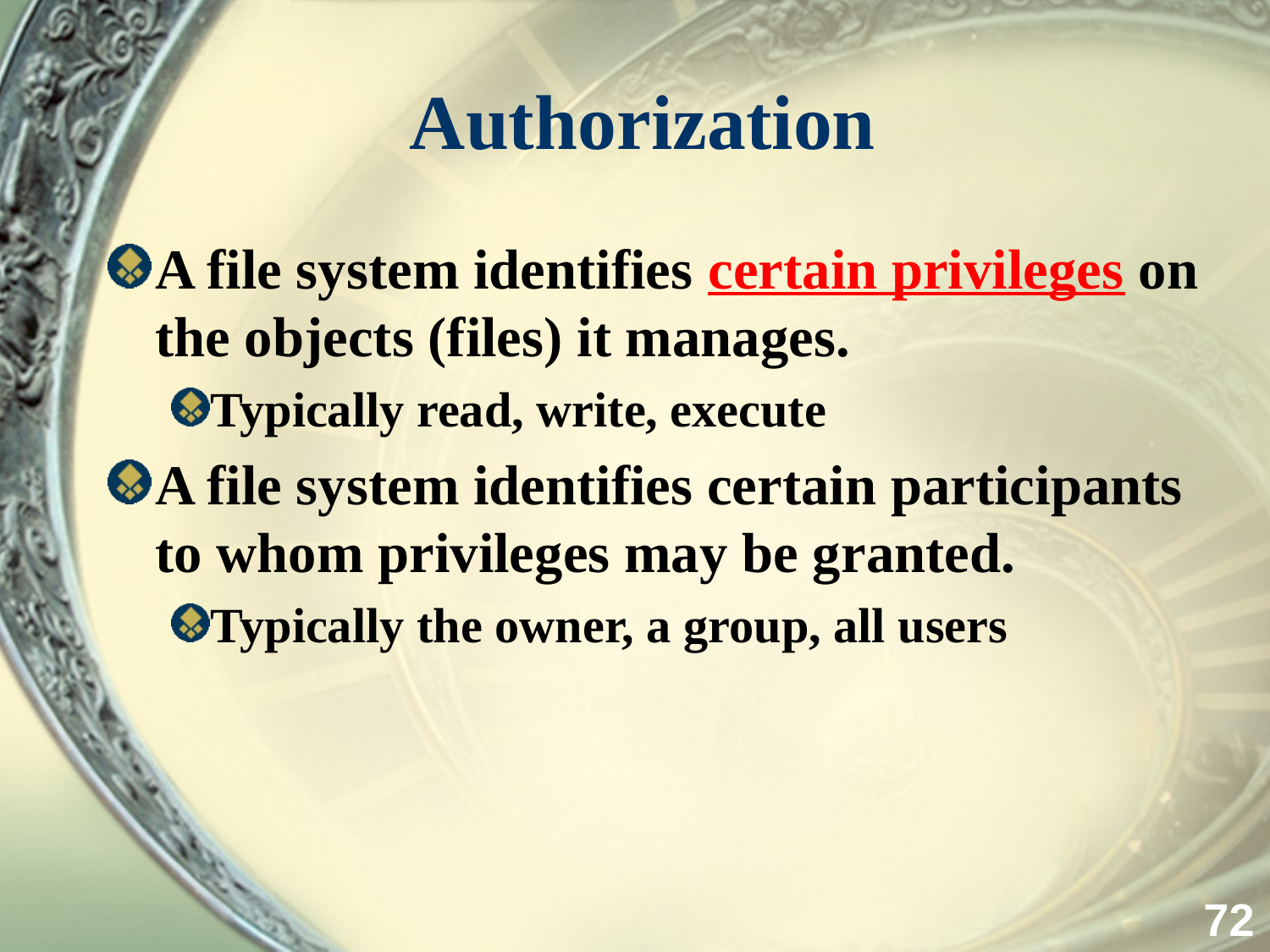

# Authorization
A file system identifies certain privileges on the objects (files) it manages.
Typically read, write, execute
A file system identifies certain participants to whom privileges may be granted.
Typically the owner, a group, all users
72